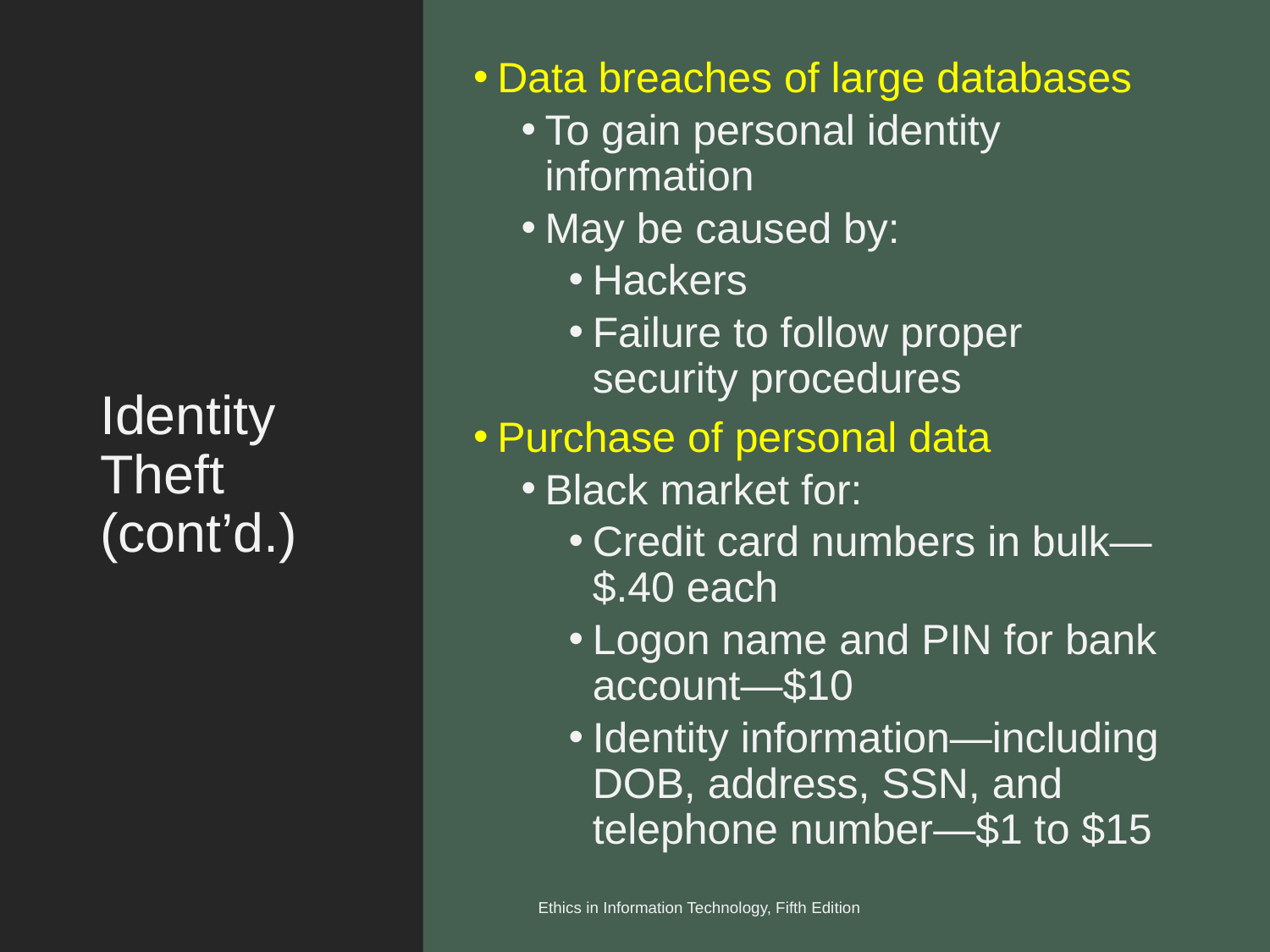

Data breaches of large databases
To gain personal identity information
May be caused by:
Hackers
Failure to follow proper security procedures
Purchase of personal data
Black market for:
Credit card numbers in bulk—$.40 each
Logon name and PIN for bank account—$10
Identity information—including DOB, address, SSN, and telephone number—$1 to $15
# Identity Theft (cont’d.)
Ethics in Information Technology, Fifth Edition